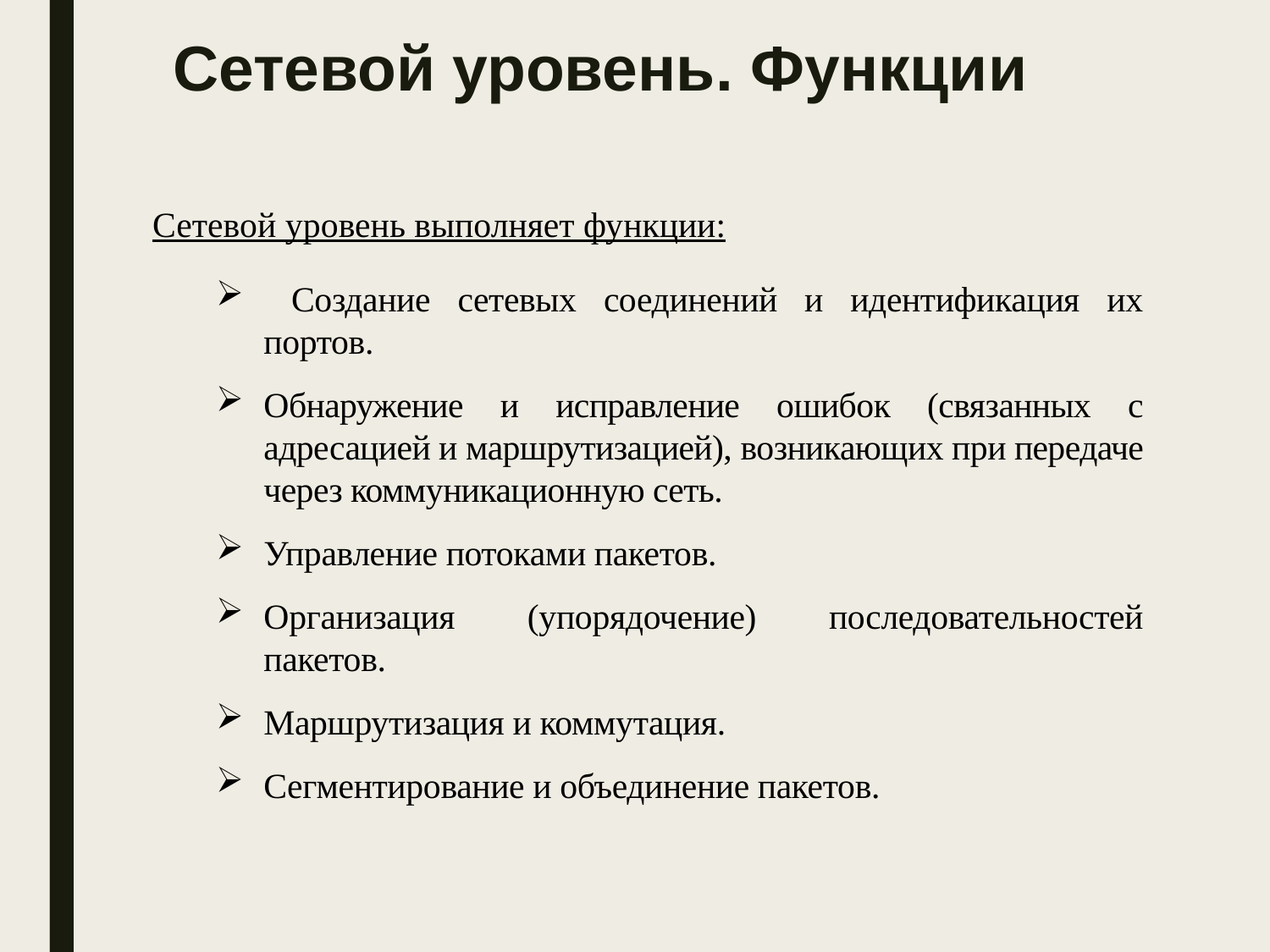

# Сетевой уровень. Функции
Сетевой уровень выполняет функции:
 Создание сетевых соединений и идентификация их портов.
Обнаружение и исправление ошибок (связанных с адресацией и маршрутизацией), возникающих при передаче через коммуникационную сеть.
Управление потоками пакетов.
Организация (упорядочение) последовательностей пакетов.
Маршрутизация и коммутация.
Сегментирование и объединение пакетов.